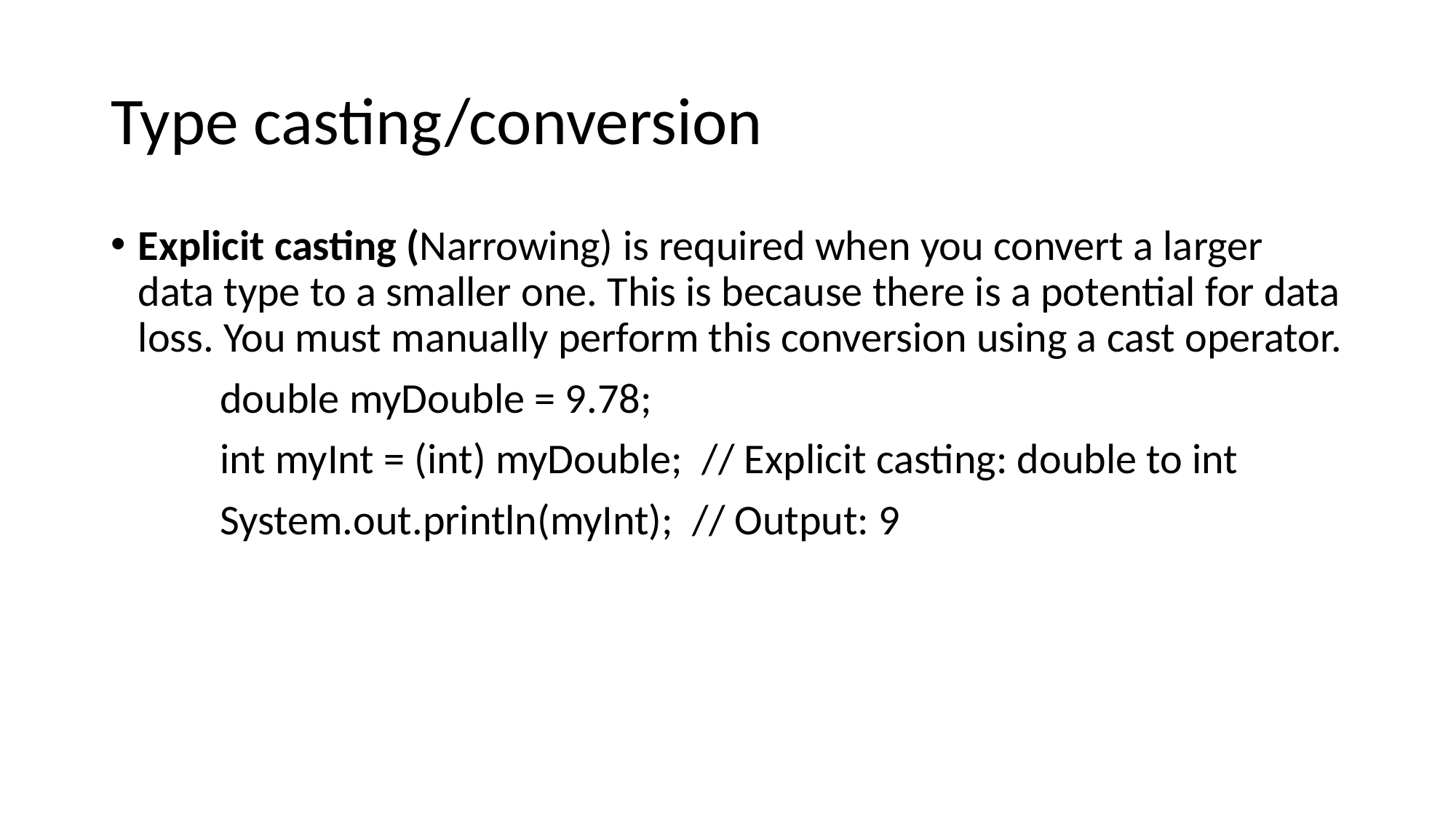

# Type casting/conversion
Explicit casting (Narrowing) is required when you convert a larger data type to a smaller one. This is because there is a potential for data loss. You must manually perform this conversion using a cast operator.
	double myDouble = 9.78;
	int myInt = (int) myDouble;  // Explicit casting: double to int
	System.out.println(myInt);  // Output: 9